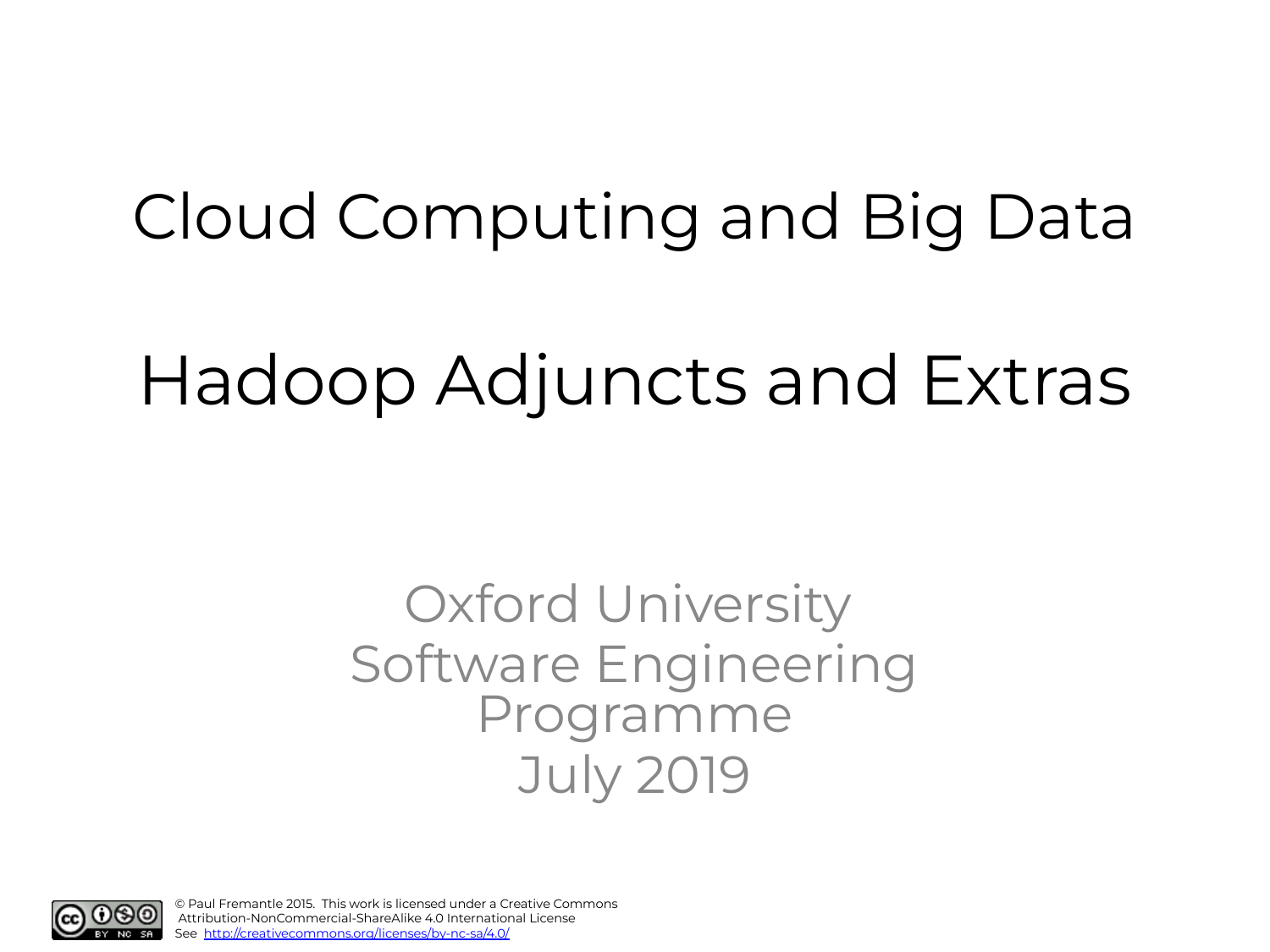

# Cloud Computing and Big Data Hadoop Adjuncts and Extras
Oxford University
Software Engineering Programme
July 2019